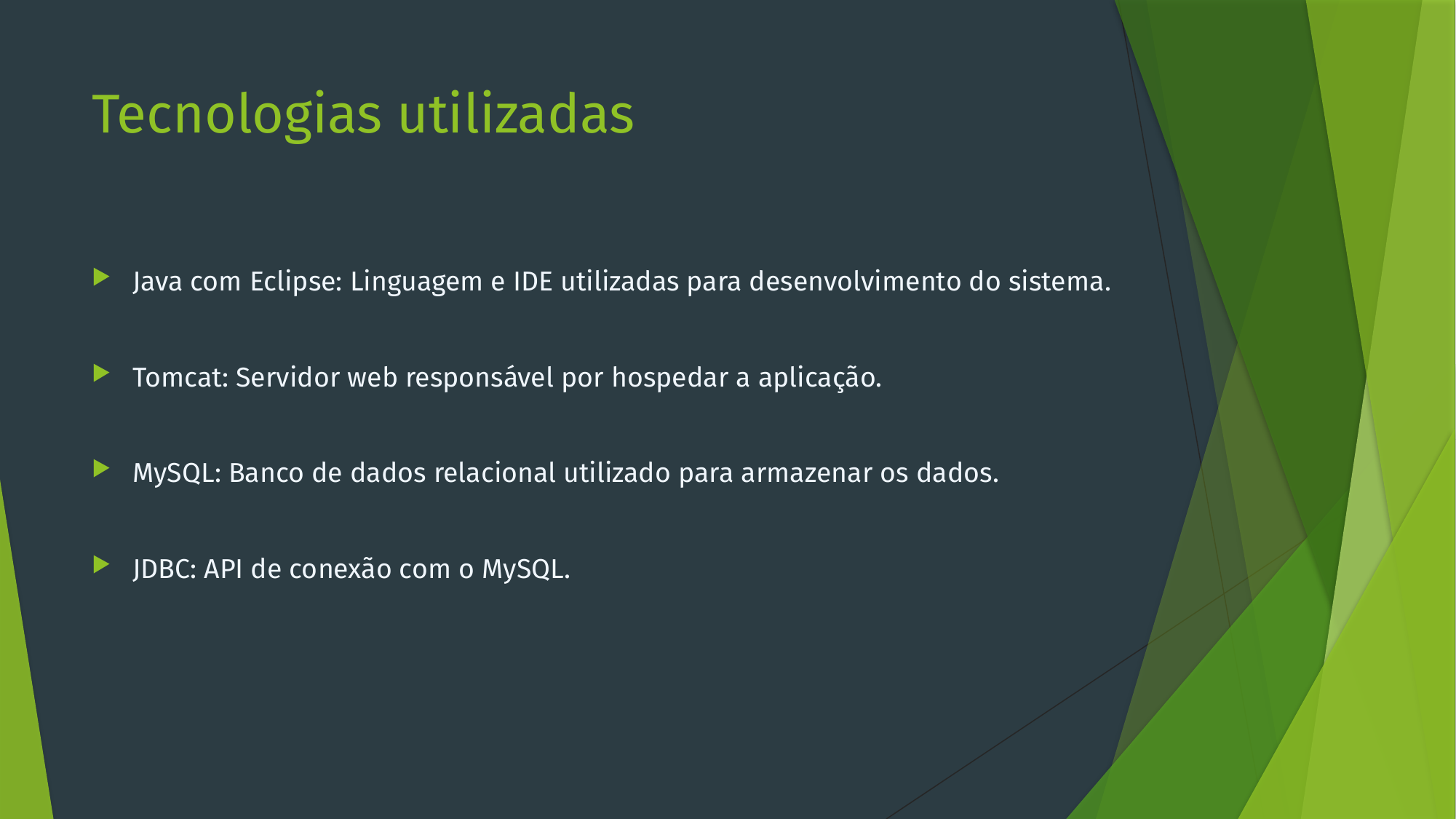

# Tecnologias utilizadas
Java com Eclipse: Linguagem e IDE utilizadas para desenvolvimento do sistema.

Tomcat: Servidor web responsável por hospedar a aplicação.

MySQL: Banco de dados relacional utilizado para armazenar os dados.

JDBC: API de conexão com o MySQL.